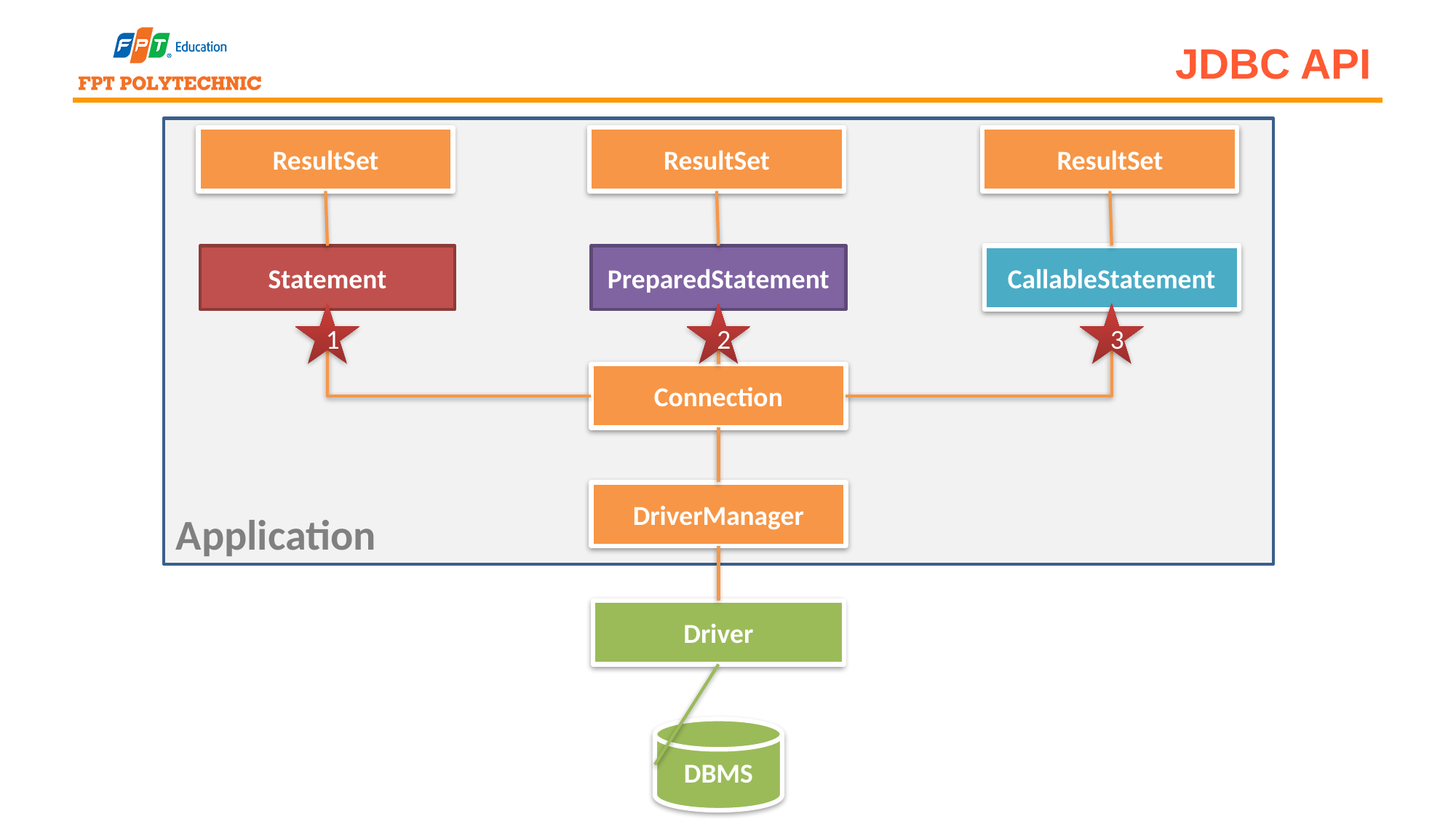

# JDBC API

ResultSet
ResultSet
ResultSet
Statement
PreparedStatement
CallableStatement
1
2
3
Connection
DriverManager
Application
Driver
DBMS